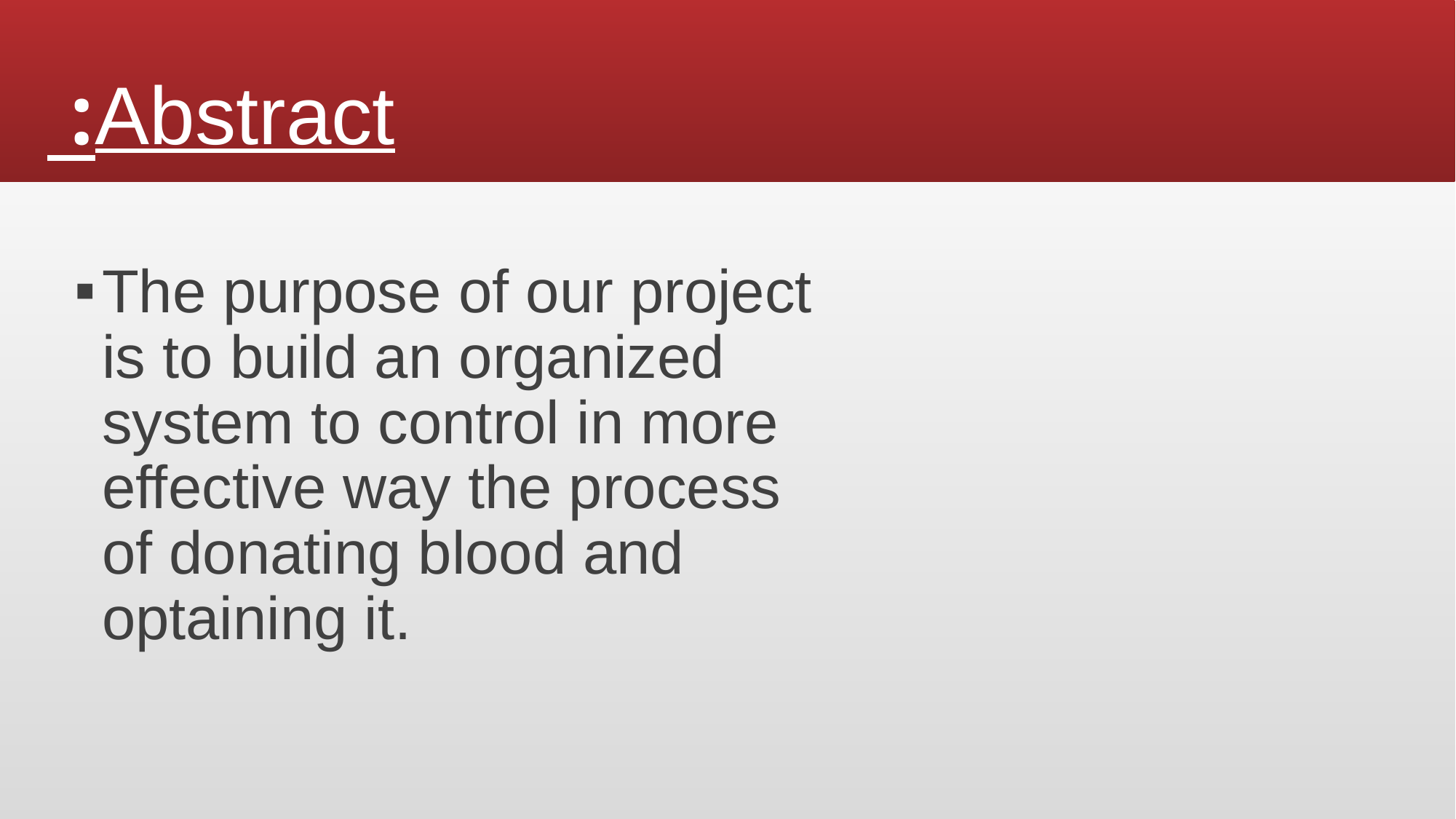

# Abstract:
The purpose of our project is to build an organized system to control in more effective way the process of donating blood and optaining it.